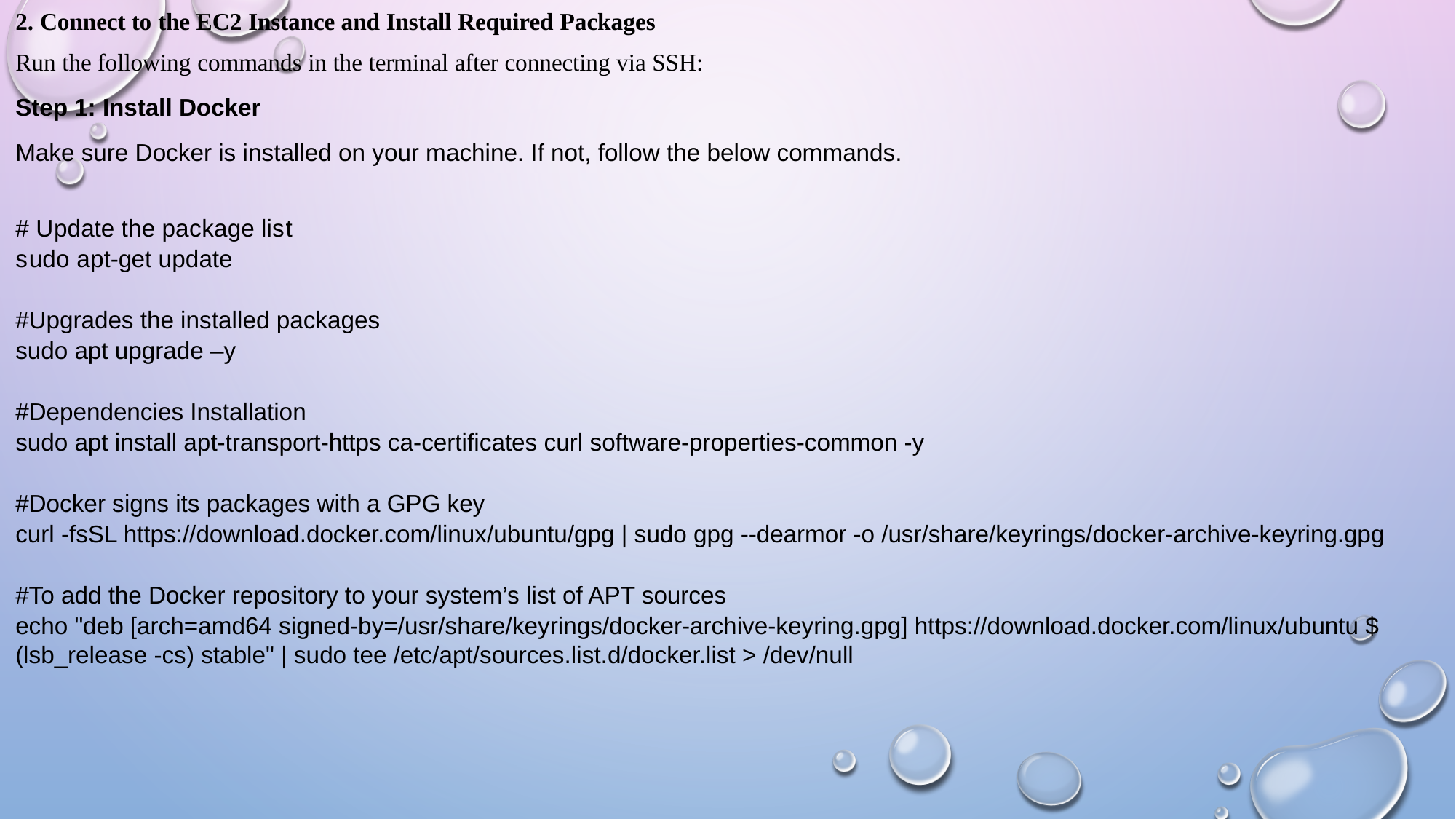

2. Connect to the EC2 Instance and Install Required Packages
Run the following commands in the terminal after connecting via SSH:
Step 1: Install Docker
Make sure Docker is installed on your machine. If not, follow the below commands.

# Update the package list
sudo apt-get update

#Upgrades the installed packages
sudo apt upgrade –y

#Dependencies Installation
sudo apt install apt-transport-https ca-certificates curl software-properties-common -y

#Docker signs its packages with a GPG key
curl -fsSL https://download.docker.com/linux/ubuntu/gpg | sudo gpg --dearmor -o /usr/share/keyrings/docker-archive-keyring.gpg

#To add the Docker repository to your system’s list of APT sources
echo "deb [arch=amd64 signed-by=/usr/share/keyrings/docker-archive-keyring.gpg] https://download.docker.com/linux/ubuntu $(lsb_release -cs) stable" | sudo tee /etc/apt/sources.list.d/docker.list > /dev/null